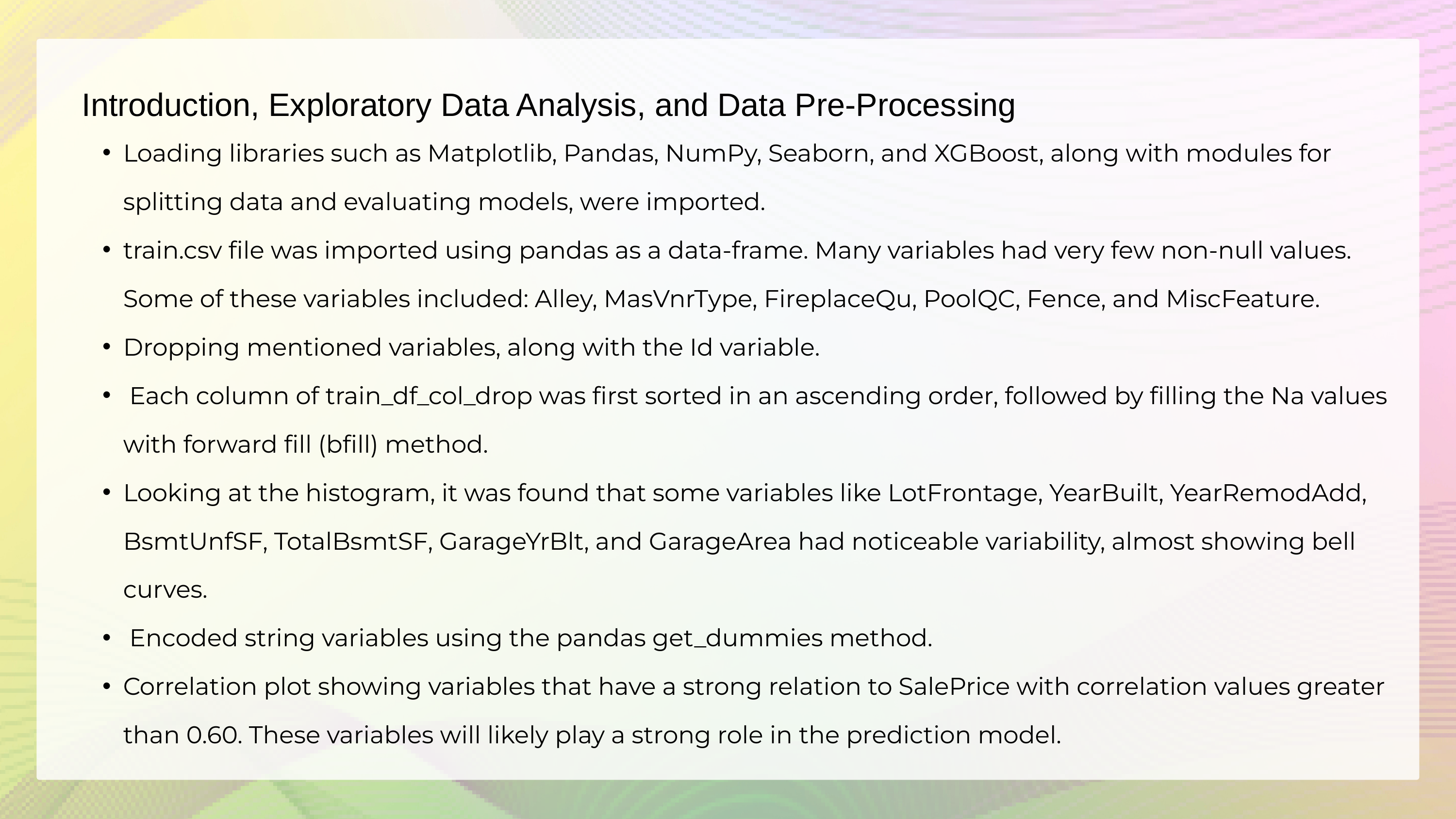

Introduction, Exploratory Data Analysis, and Data Pre-Processing
Loading libraries such as Matplotlib, Pandas, NumPy, Seaborn, and XGBoost, along with modules for splitting data and evaluating models, were imported.
train.csv file was imported using pandas as a data-frame. Many variables had very few non-null values. Some of these variables included: Alley, MasVnrType, FireplaceQu, PoolQC, Fence, and MiscFeature.
Dropping mentioned variables, along with the Id variable.
 Each column of train_df_col_drop was first sorted in an ascending order, followed by filling the Na values with forward fill (bfill) method.
Looking at the histogram, it was found that some variables like LotFrontage, YearBuilt, YearRemodAdd, BsmtUnfSF, TotalBsmtSF, GarageYrBlt, and GarageArea had noticeable variability, almost showing bell curves.
 Encoded string variables using the pandas get_dummies method.
Correlation plot showing variables that have a strong relation to SalePrice with correlation values greater than 0.60. These variables will likely play a strong role in the prediction model.